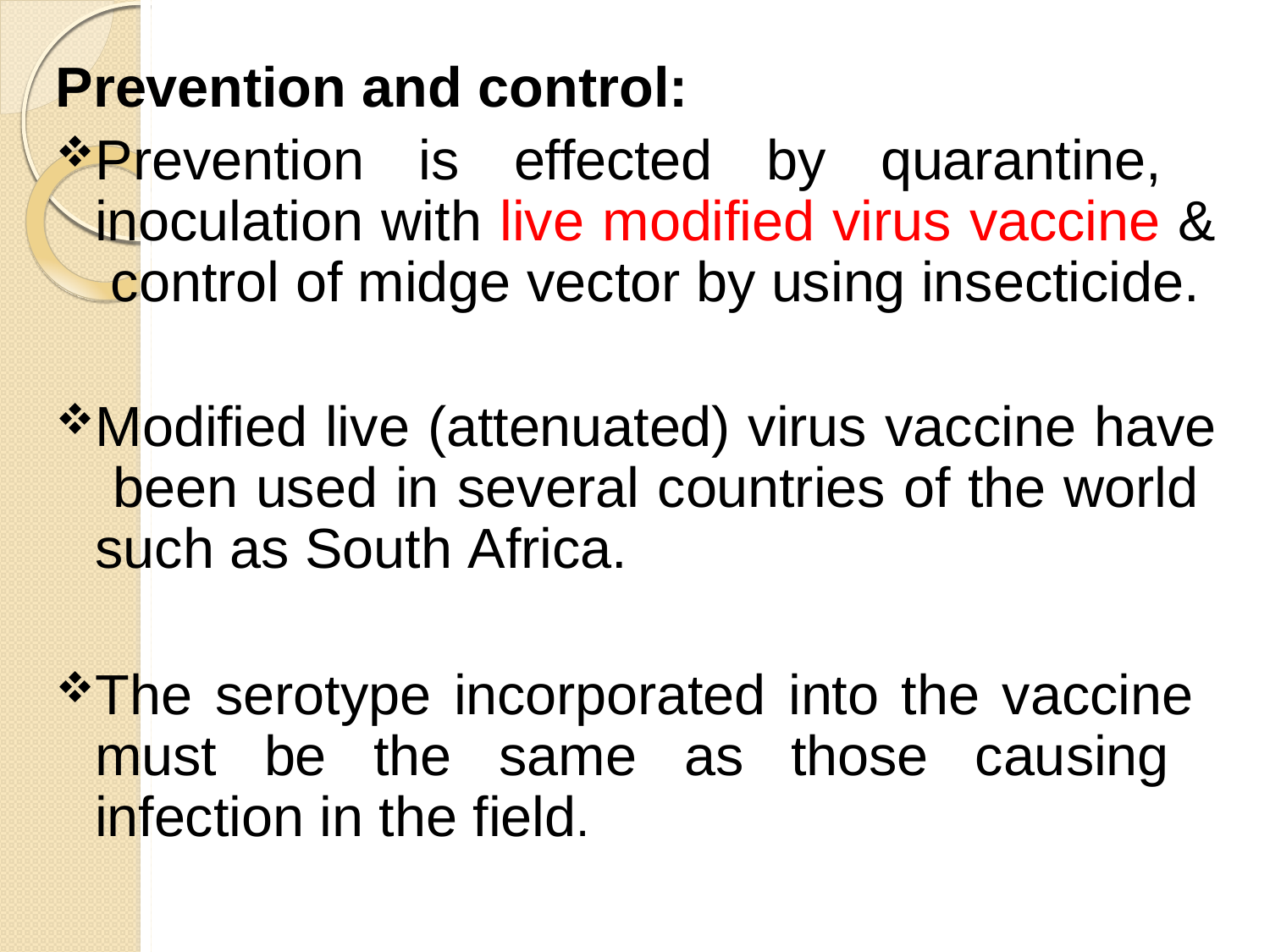

Prevention and control:
Prevention is effected by quarantine,  inoculation with live modified virus vaccine &  control of midge vector by using insecticide.

Modified live (attenuated) virus vaccine have  been used in several countries of the world  such as South Africa.

The serotype incorporated into the vaccine  must be the same as those causing  infection in the field.